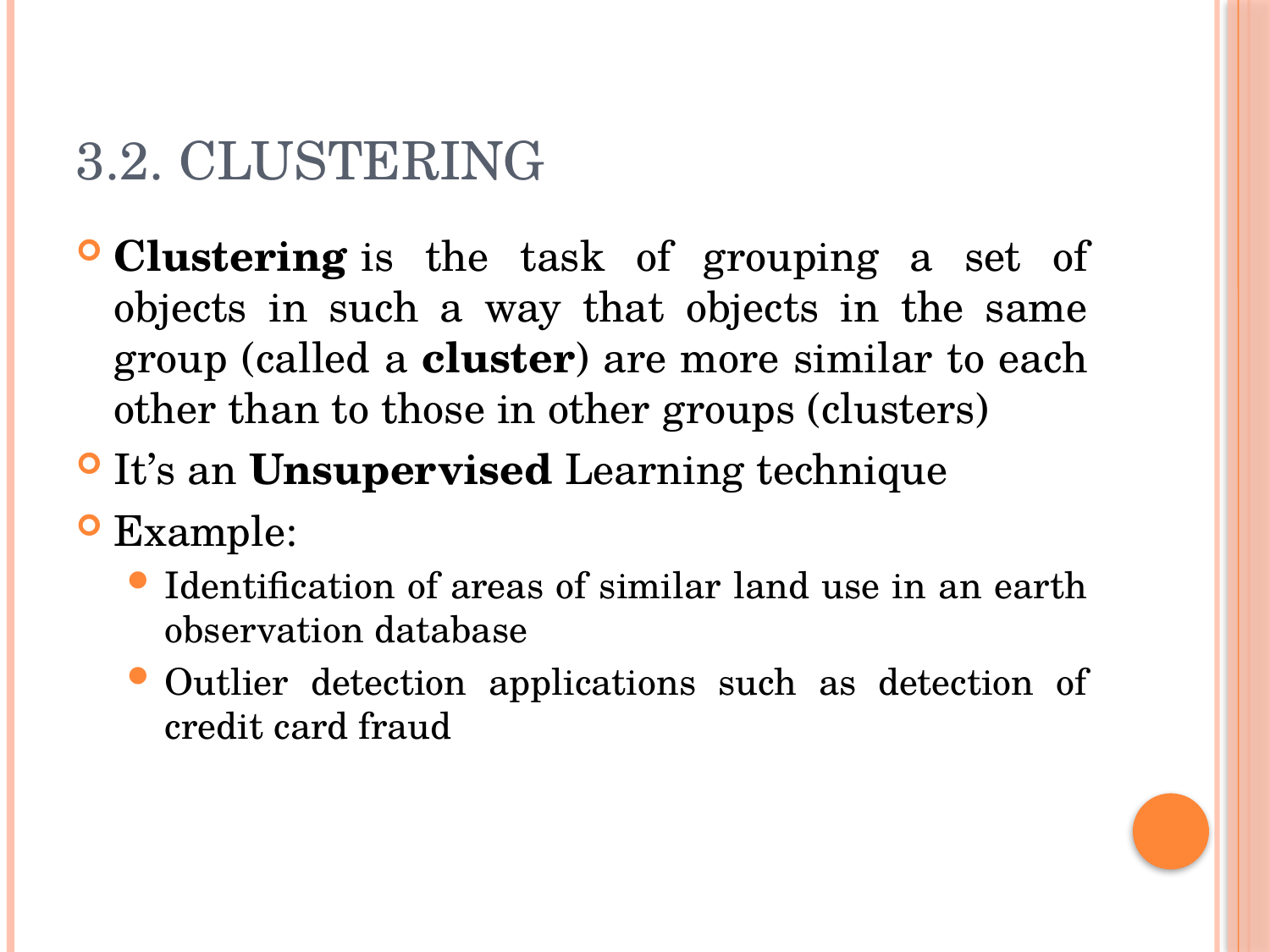

# 3.2. Clustering
Clustering is the task of grouping a set of objects in such a way that objects in the same group (called a cluster) are more similar to each other than to those in other groups (clusters)
It’s an Unsupervised Learning technique
Example:
Identification of areas of similar land use in an earth observation database
Outlier detection applications such as detection of credit card fraud